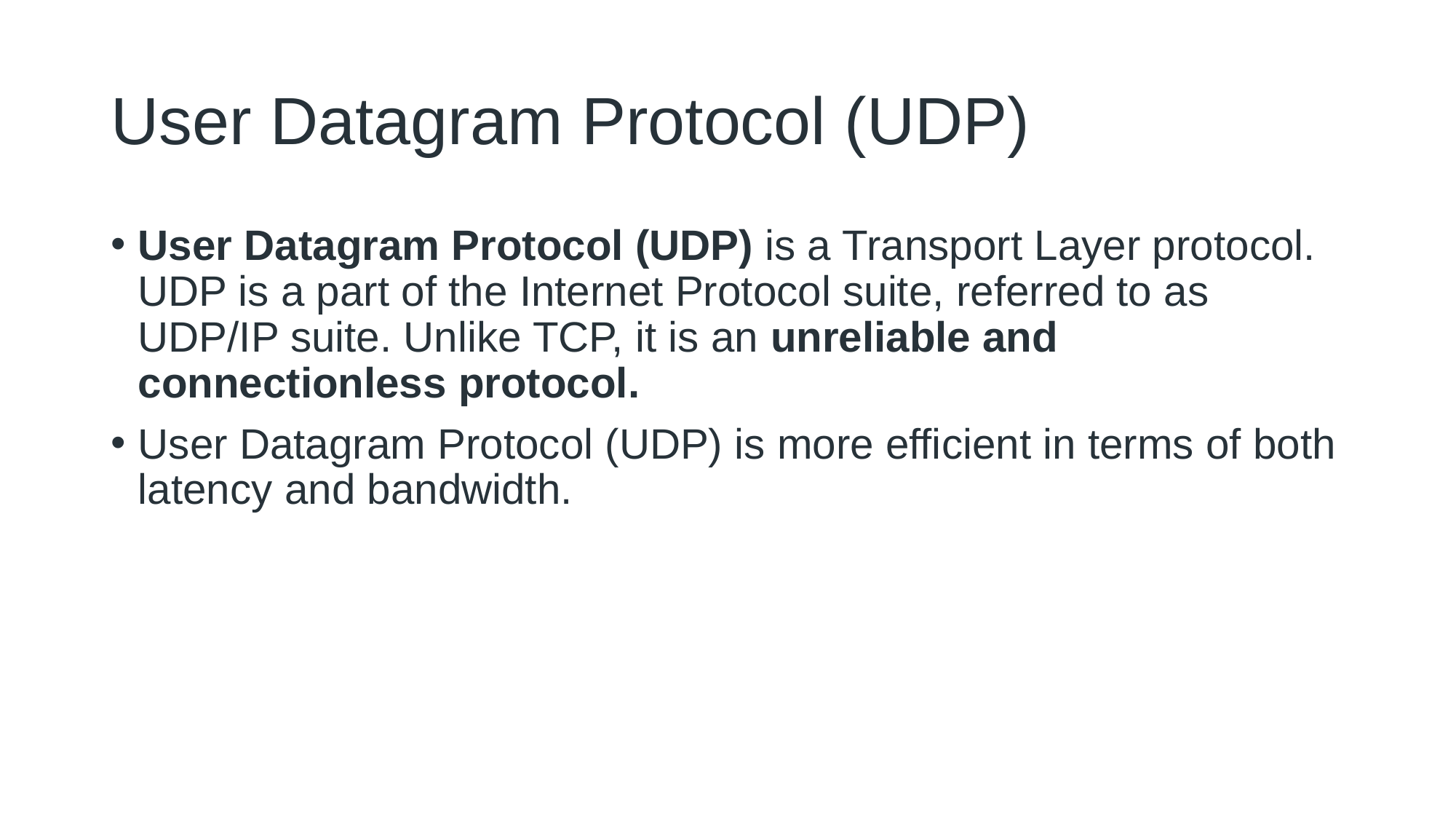

# User Datagram Protocol (UDP)
User Datagram Protocol (UDP) is a Transport Layer protocol. UDP is a part of the Internet Protocol suite, referred to as UDP/IP suite. Unlike TCP, it is an unreliable and connectionless protocol.
User Datagram Protocol (UDP) is more efficient in terms of both latency and bandwidth.